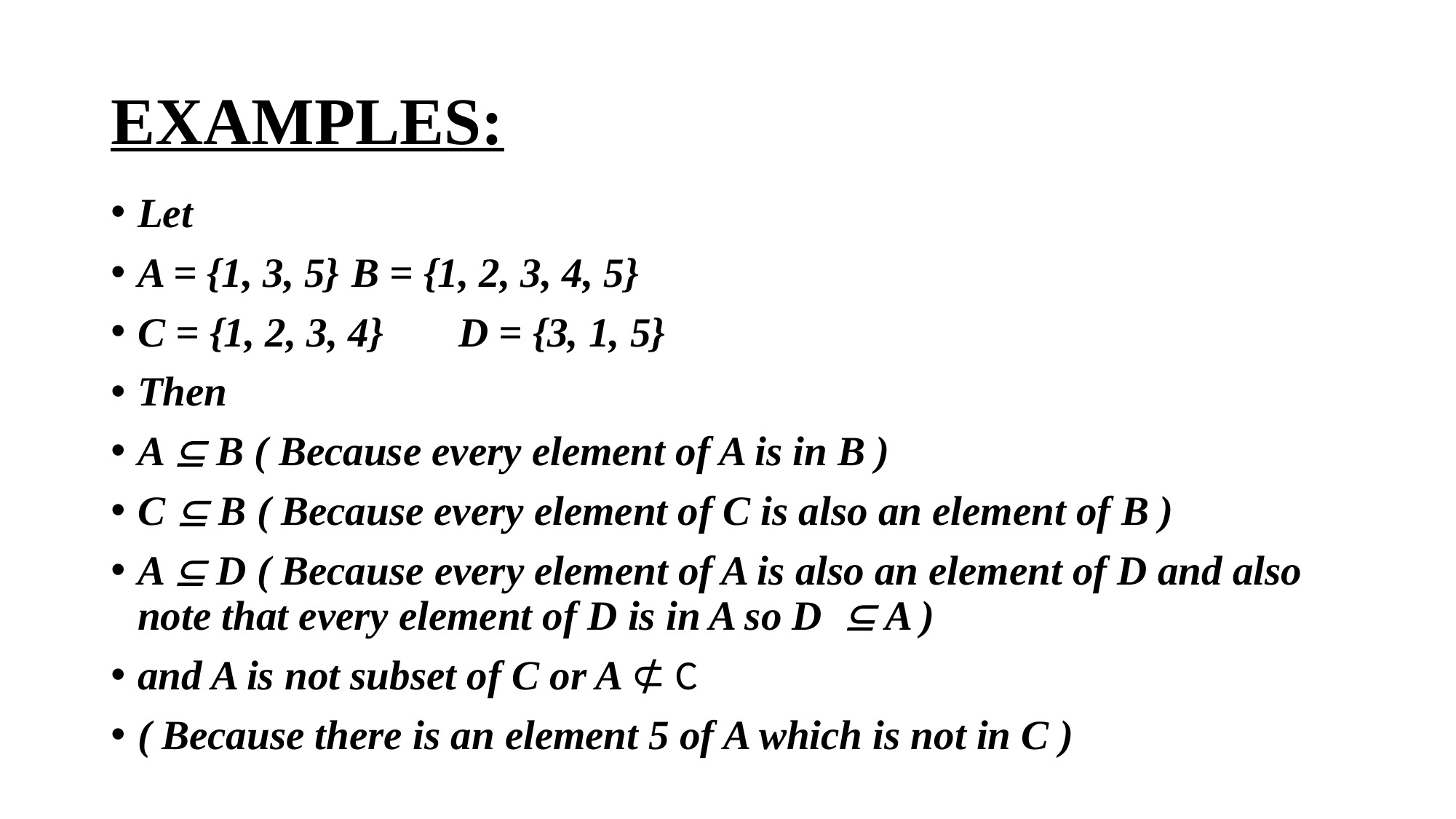

# EXAMPLES:
Let
A = {1, 3, 5}	B = {1, 2, 3, 4, 5}
C = {1, 2, 3, 4}	D = {3, 1, 5}
Then
A ⊆ B ( Because every element of A is in B )
C ⊆ B ( Because every element of C is also an element of B )
A ⊆ D ( Because every element of A is also an element of D and also note that every element of D is in A so D ⊆ A )
and A is not subset of C or A ⊄ C
( Because there is an element 5 of A which is not in C )